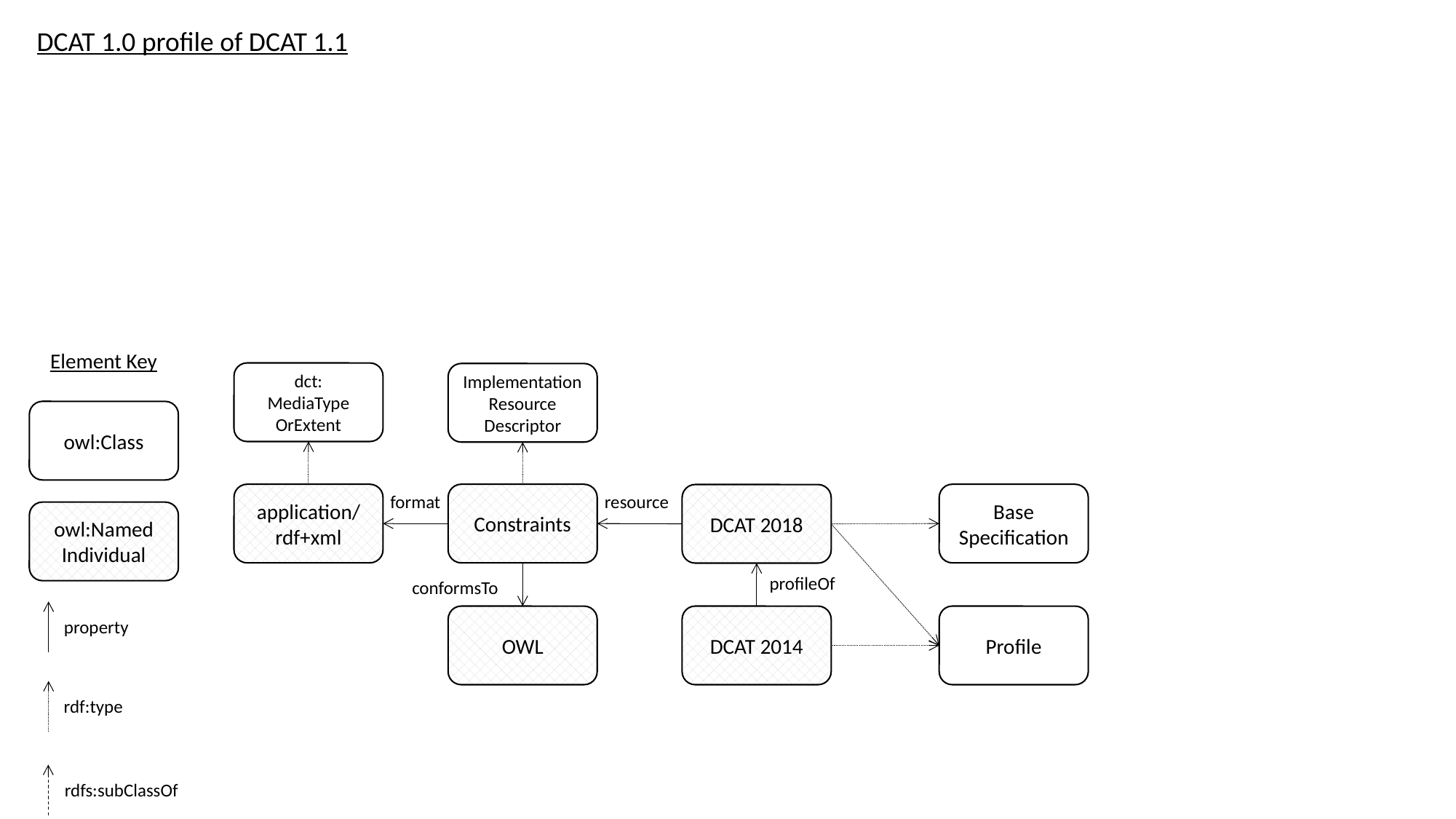

DCAT 1.0 profile of DCAT 1.1
Element Key
dct:
MediaType
OrExtent
Implementation Resource Descriptor
owl:Class
Base Specification
application/
rdf+xml
Constraints
DCAT 2018
format
resource
owl:Named
Individual
profileOf
conformsTo
OWL
DCAT 2014
Profile
property
rdf:type
rdfs:subClassOf